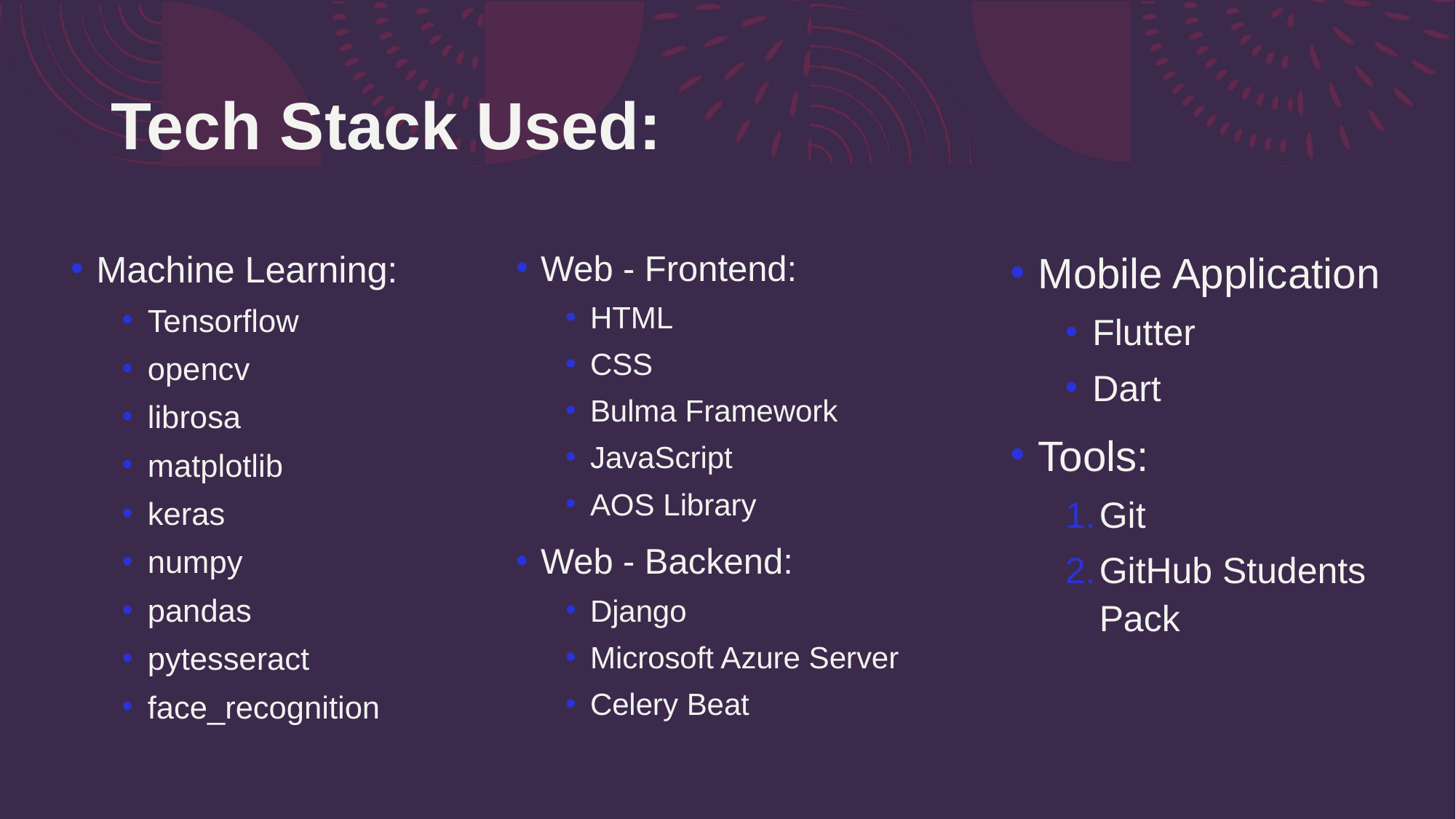

# Tech Stack Used:
Web - Frontend:
HTML
CSS
Bulma Framework
JavaScript
AOS Library
Web - Backend:
Django
Microsoft Azure Server
Celery Beat

Machine Learning:
Tensorflow
opencv
librosa
matplotlib
keras
numpy
pandas
pytesseract
face_recognition

Mobile Application
Flutter
Dart
Tools:
Git
GitHub Students Pack